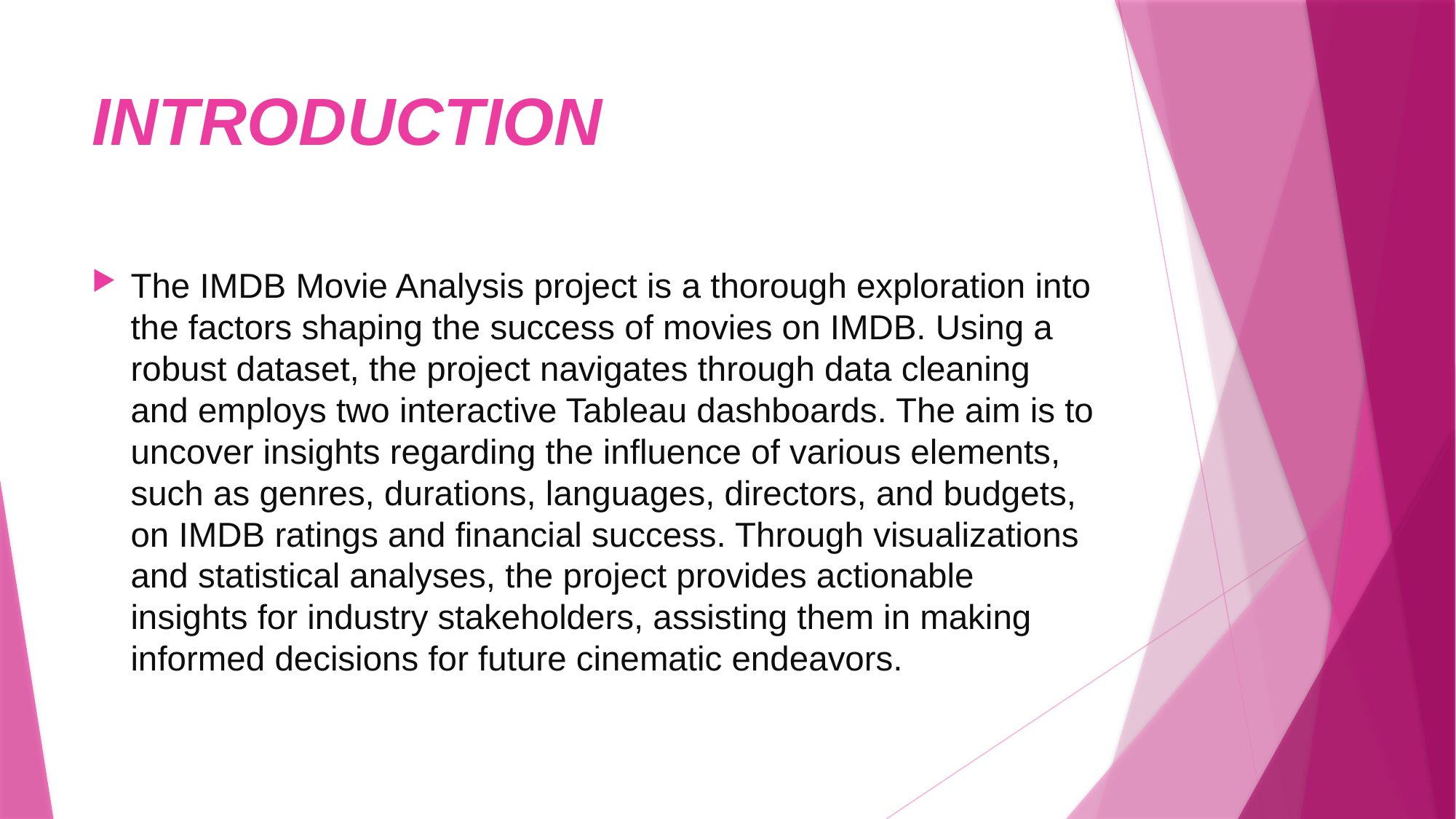

# INTRODUCTION
The IMDB Movie Analysis project is a thorough exploration into the factors shaping the success of movies on IMDB. Using a robust dataset, the project navigates through data cleaning and employs two interactive Tableau dashboards. The aim is to uncover insights regarding the influence of various elements, such as genres, durations, languages, directors, and budgets, on IMDB ratings and financial success. Through visualizations and statistical analyses, the project provides actionable insights for industry stakeholders, assisting them in making informed decisions for future cinematic endeavors.